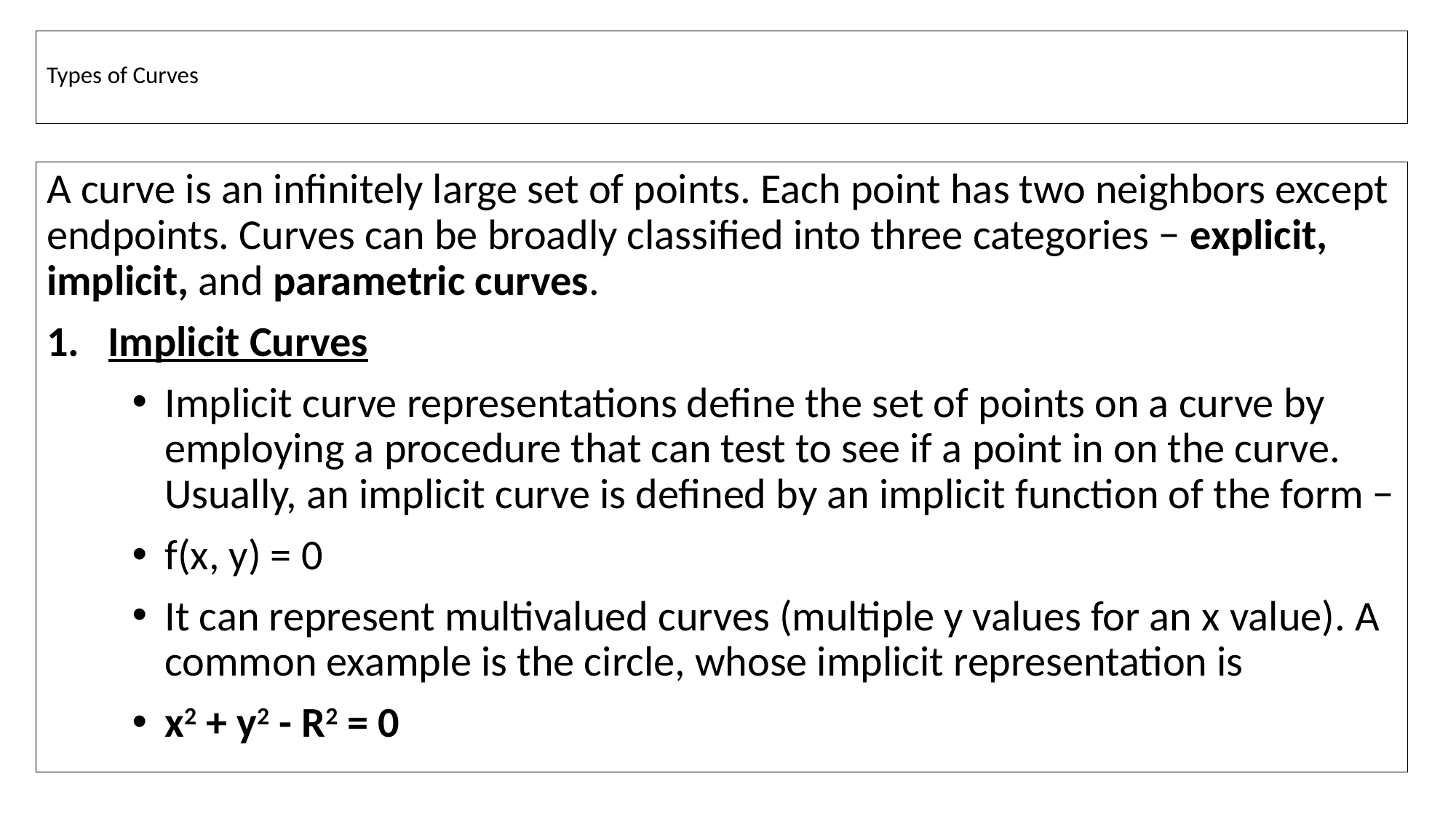

# Types of Curves
A curve is an infinitely large set of points. Each point has two neighbors except endpoints. Curves can be broadly classified into three categories − explicit, implicit, and parametric curves.
Implicit Curves
Implicit curve representations define the set of points on a curve by employing a procedure that can test to see if a point in on the curve. Usually, an implicit curve is defined by an implicit function of the form −
f(x, y) = 0
It can represent multivalued curves (multiple y values for an x value). A common example is the circle, whose implicit representation is
x2 + y2 - R2 = 0